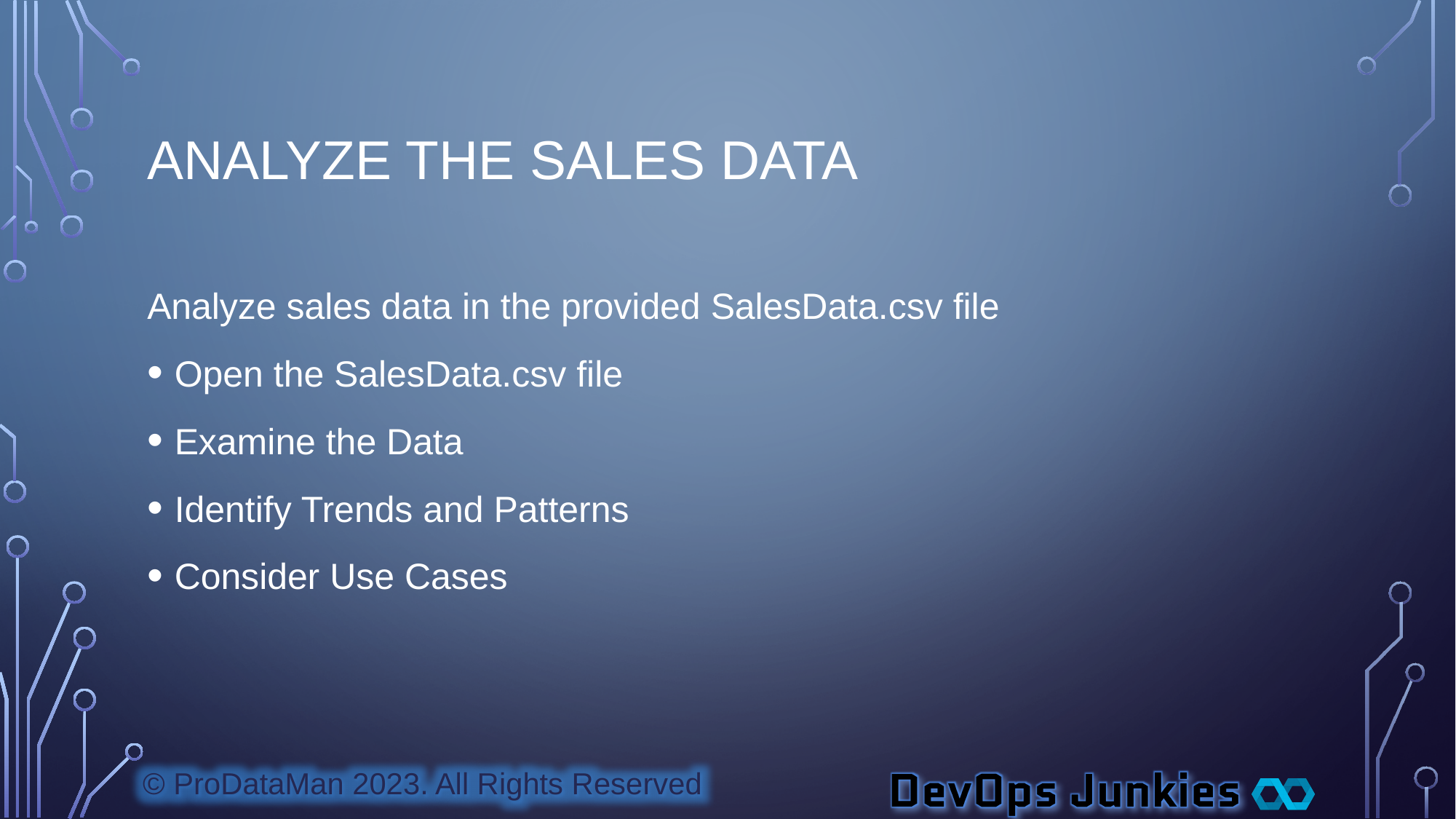

# Analyze the Sales Data
Analyze sales data in the provided SalesData.csv file
Open the SalesData.csv file
Examine the Data
Identify Trends and Patterns
Consider Use Cases